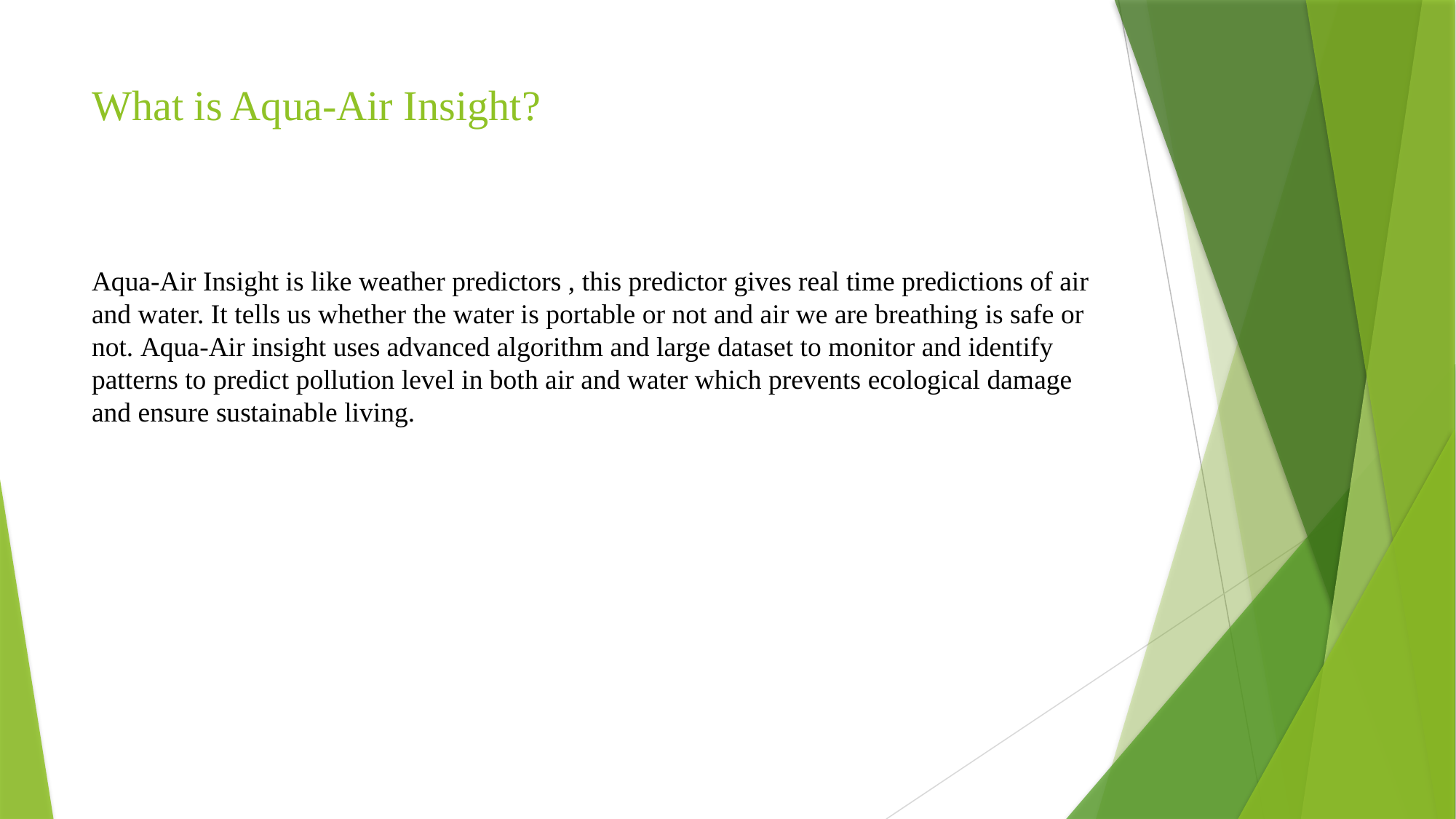

# What is Aqua-Air Insight?
Aqua-Air Insight is like weather predictors , this predictor gives real time predictions of air and water. It tells us whether the water is portable or not and air we are breathing is safe or not. Aqua-Air insight uses advanced algorithm and large dataset to monitor and identify patterns to predict pollution level in both air and water which prevents ecological damage and ensure sustainable living.